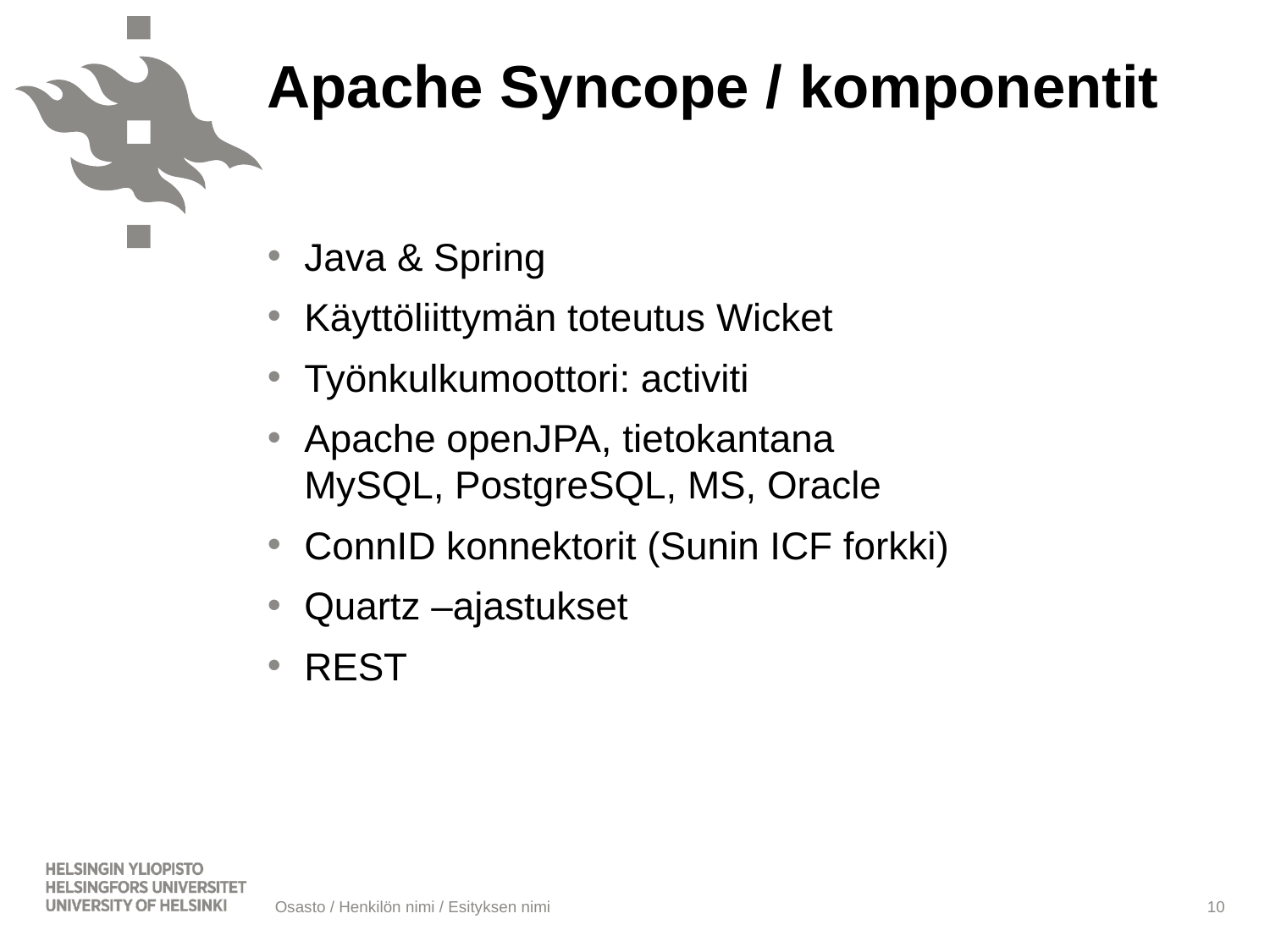

Apache Syncope / komponentit
Java & Spring
Käyttöliittymän toteutus Wicket
Työnkulkumoottori: activiti
Apache openJPA, tietokantana
MySQL, PostgreSQL, MS, Oracle
ConnID konnektorit (Sunin ICF forkki)
Quartz –ajastukset
REST

Osasto / Henkilön nimi / Esityksen nimi
10